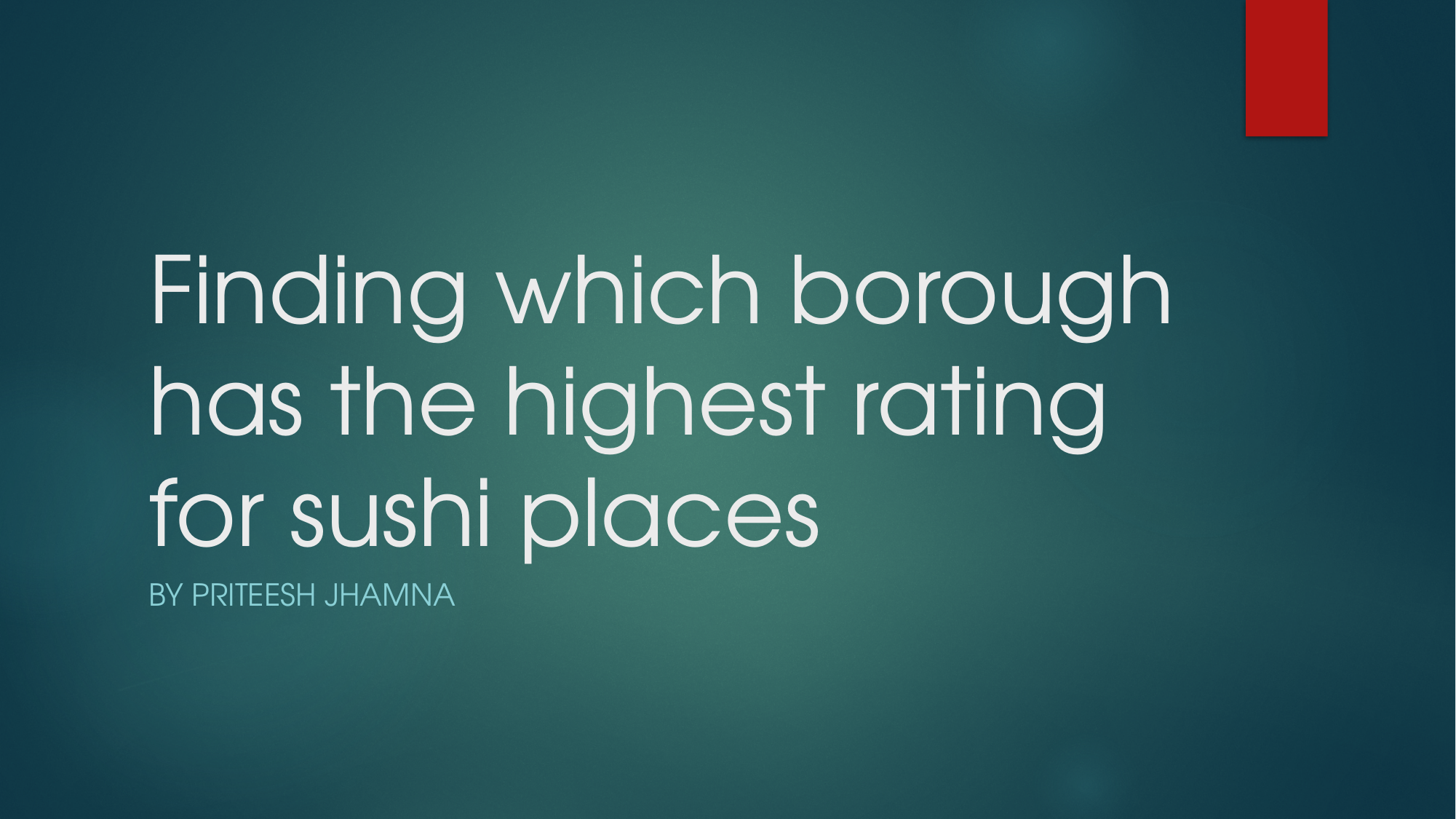

# Finding which borough has the highest rating for sushi places
By Priteesh Jhamna